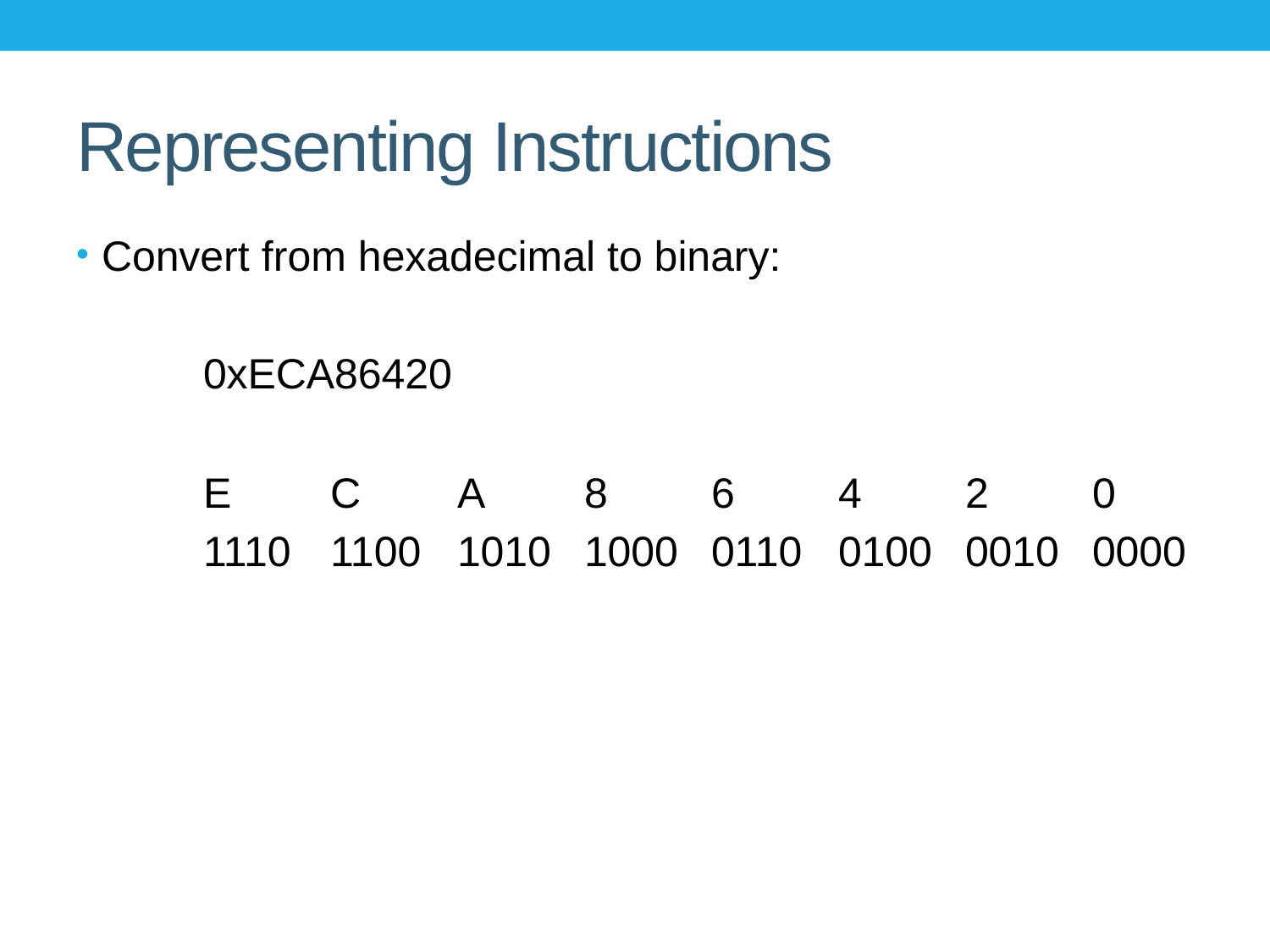

# Representing Instructions
Convert from hexadecimal to binary:

	0xECA86420

	E	C	A	8	6	4	2	0
	1110	1100	1010	1000	0110	0100	0010	0000